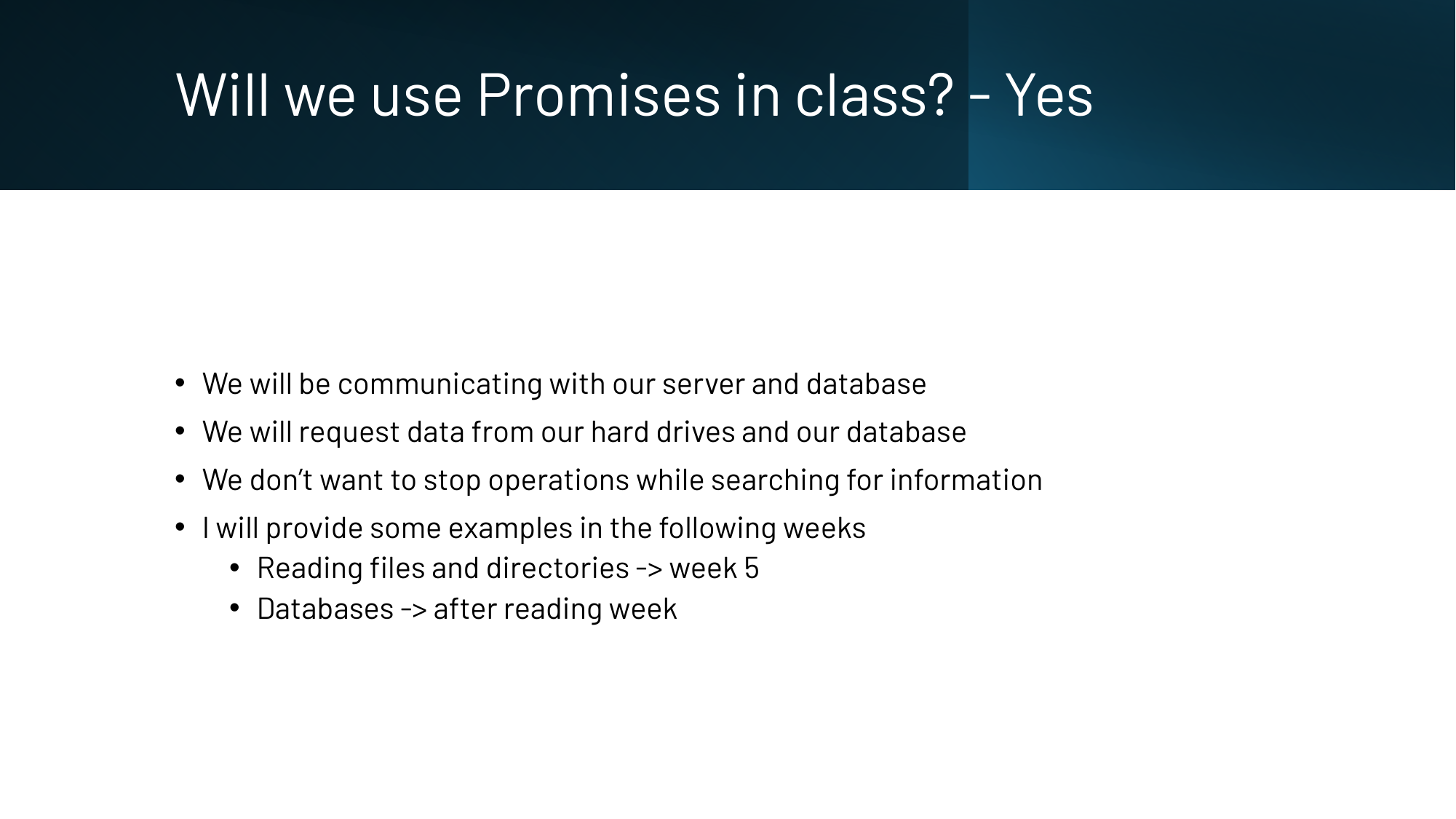

# Will we use Promises in class? - Yes
We will be communicating with our server and database
We will request data from our hard drives and our database
We don’t want to stop operations while searching for information
I will provide some examples in the following weeks
Reading files and directories -> week 5
Databases -> after reading week